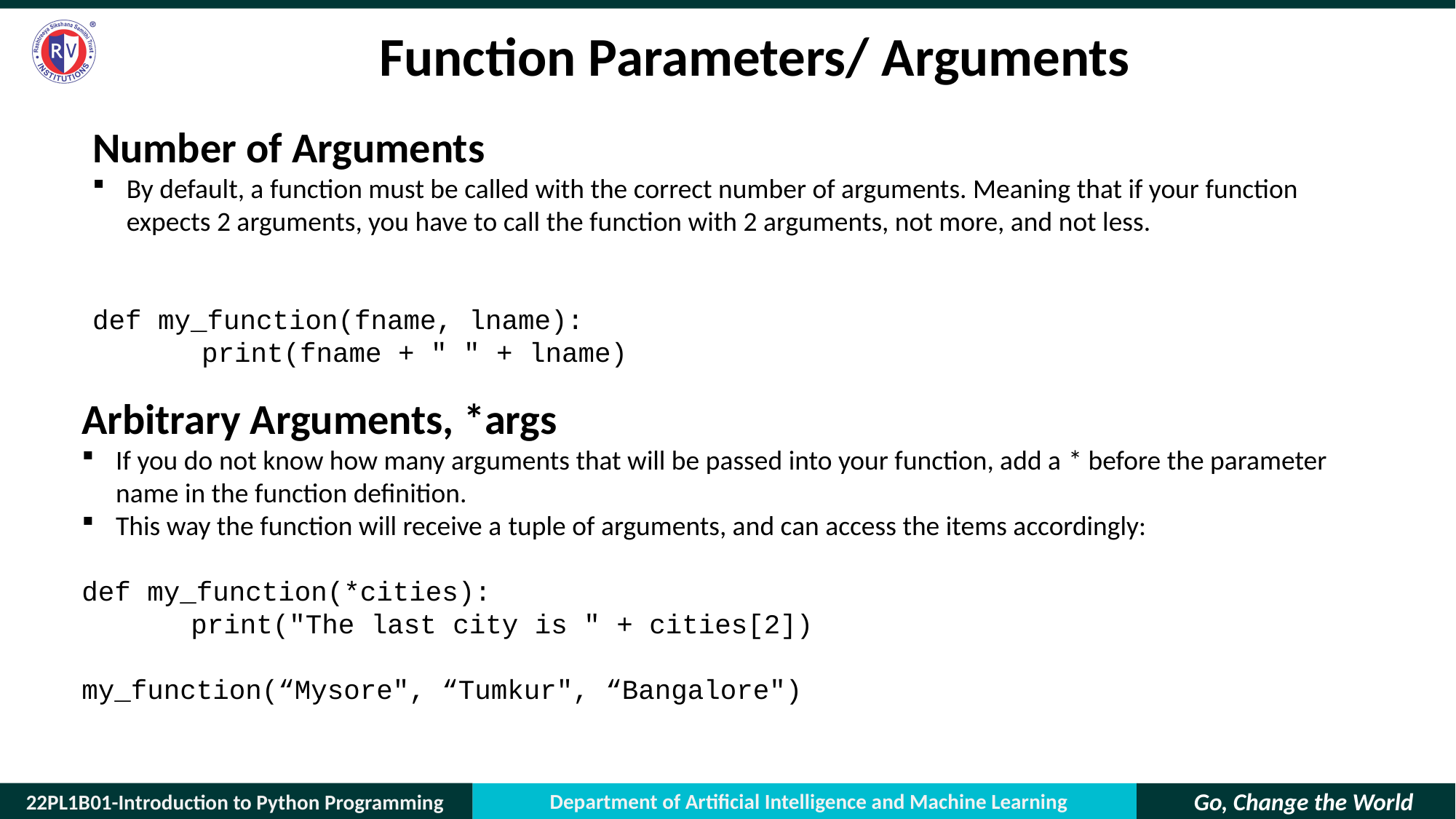

# Function Parameters/ Arguments
Number of Arguments
By default, a function must be called with the correct number of arguments. Meaning that if your function expects 2 arguments, you have to call the function with 2 arguments, not more, and not less.

def my_function(fname, lname):
	print(fname + " " + lname)
my_function(“Steve", “Jobs")

Arbitrary Arguments, *args
If you do not know how many arguments that will be passed into your function, add a * before the parameter name in the function definition.
This way the function will receive a tuple of arguments, and can access the items accordingly:

def my_function(*cities):
	print("The last city is " + cities[2])
my_function(“Mysore", “Tumkur", “Bangalore")